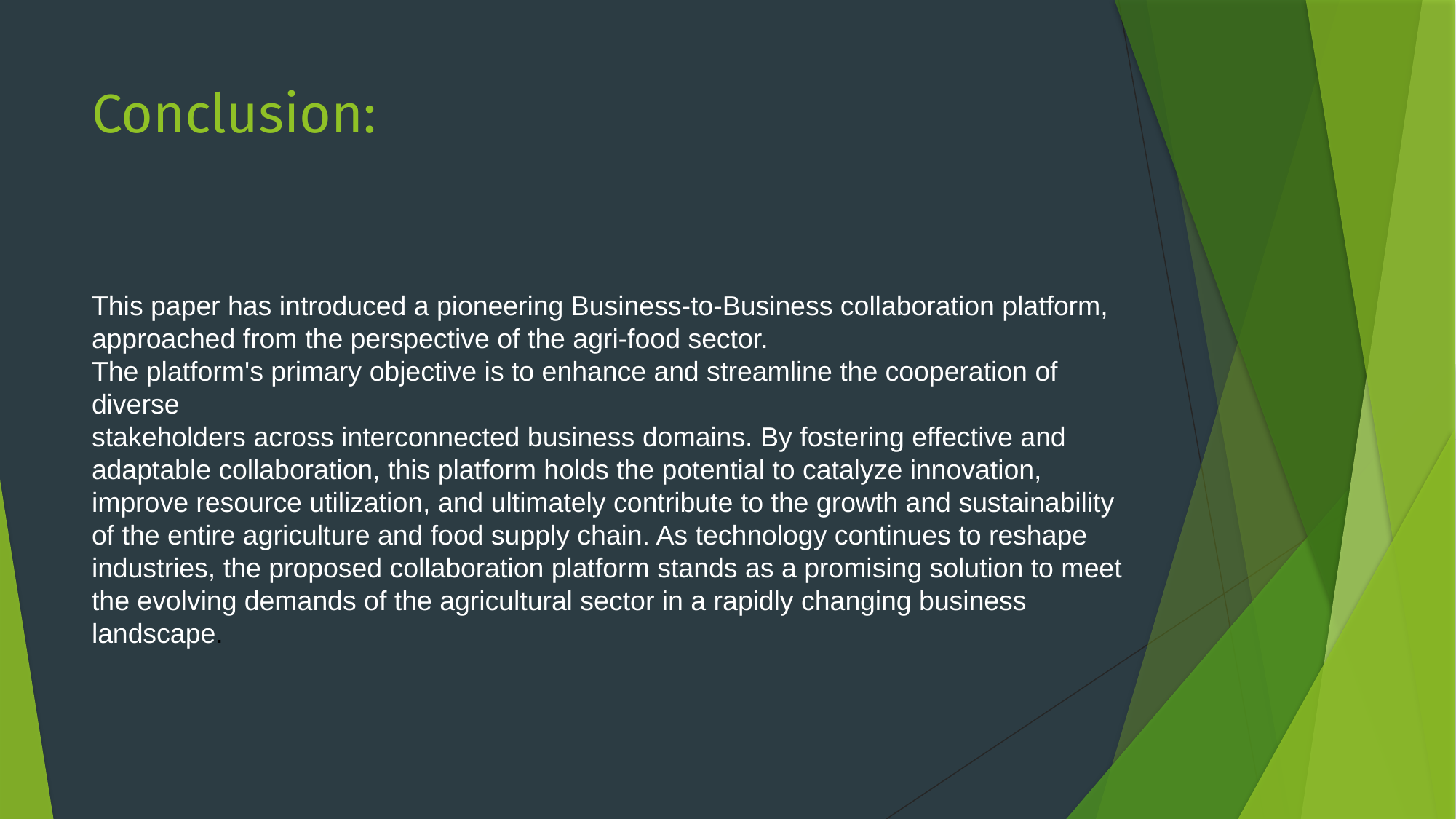

# Conclusion:
This paper has introduced a pioneering Business-to-Business collaboration platform,
approached from the perspective of the agri-food sector.
The platform's primary objective is to enhance and streamline the cooperation of diverse
stakeholders across interconnected business domains. By fostering effective and adaptable collaboration, this platform holds the potential to catalyze innovation, improve resource utilization, and ultimately contribute to the growth and sustainability of the entire agriculture and food supply chain. As technology continues to reshape industries, the proposed collaboration platform stands as a promising solution to meet the evolving demands of the agricultural sector in a rapidly changing business landscape.